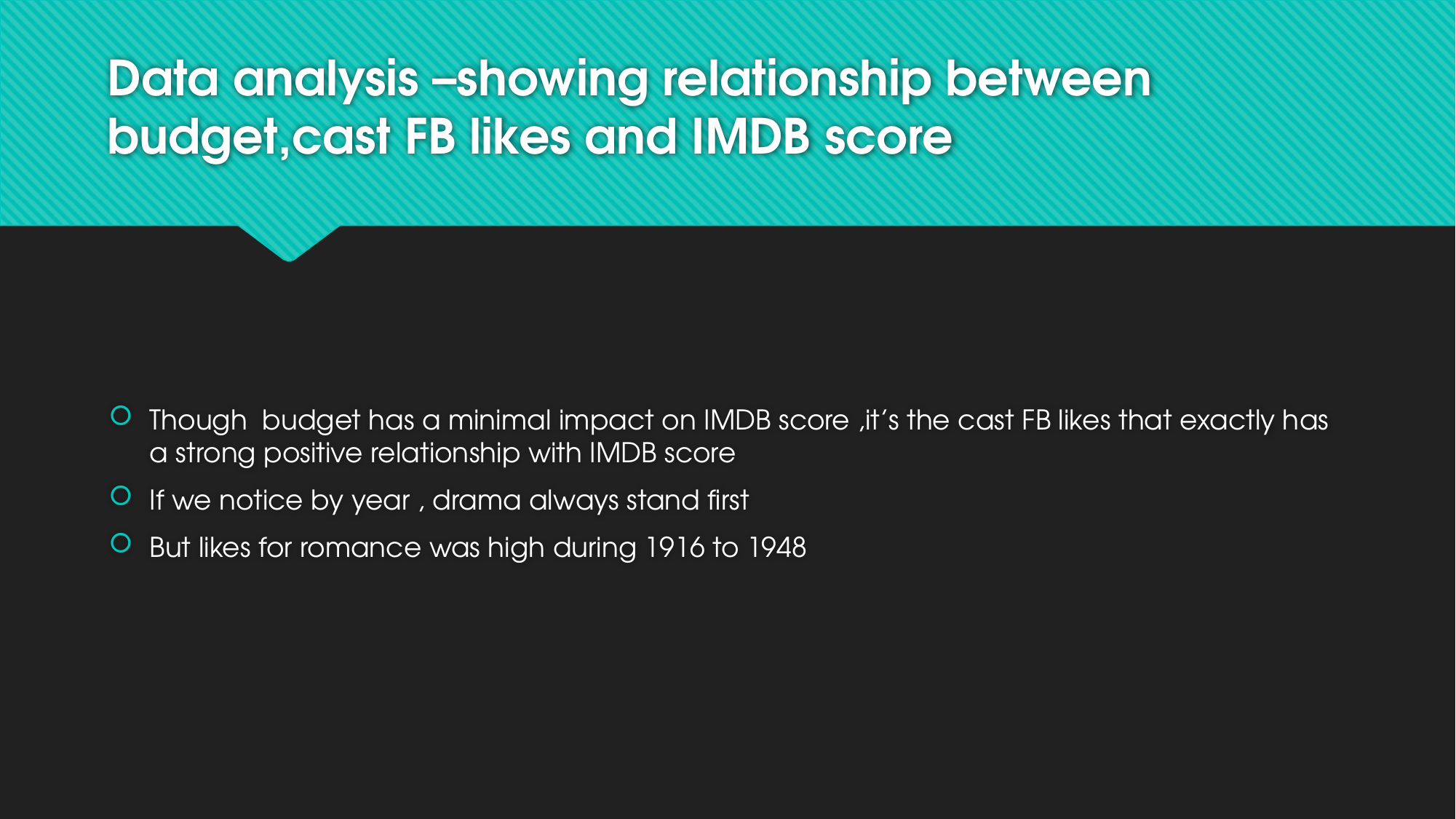

# Data analysis –showing relationship between budget,cast FB likes and IMDB score
Though  budget has a minimal impact on IMDB score ,it’s the cast FB likes that exactly has a strong positive relationship with IMDB score
If we notice by year , drama always stand first
But likes for romance was high during 1916 to 1948